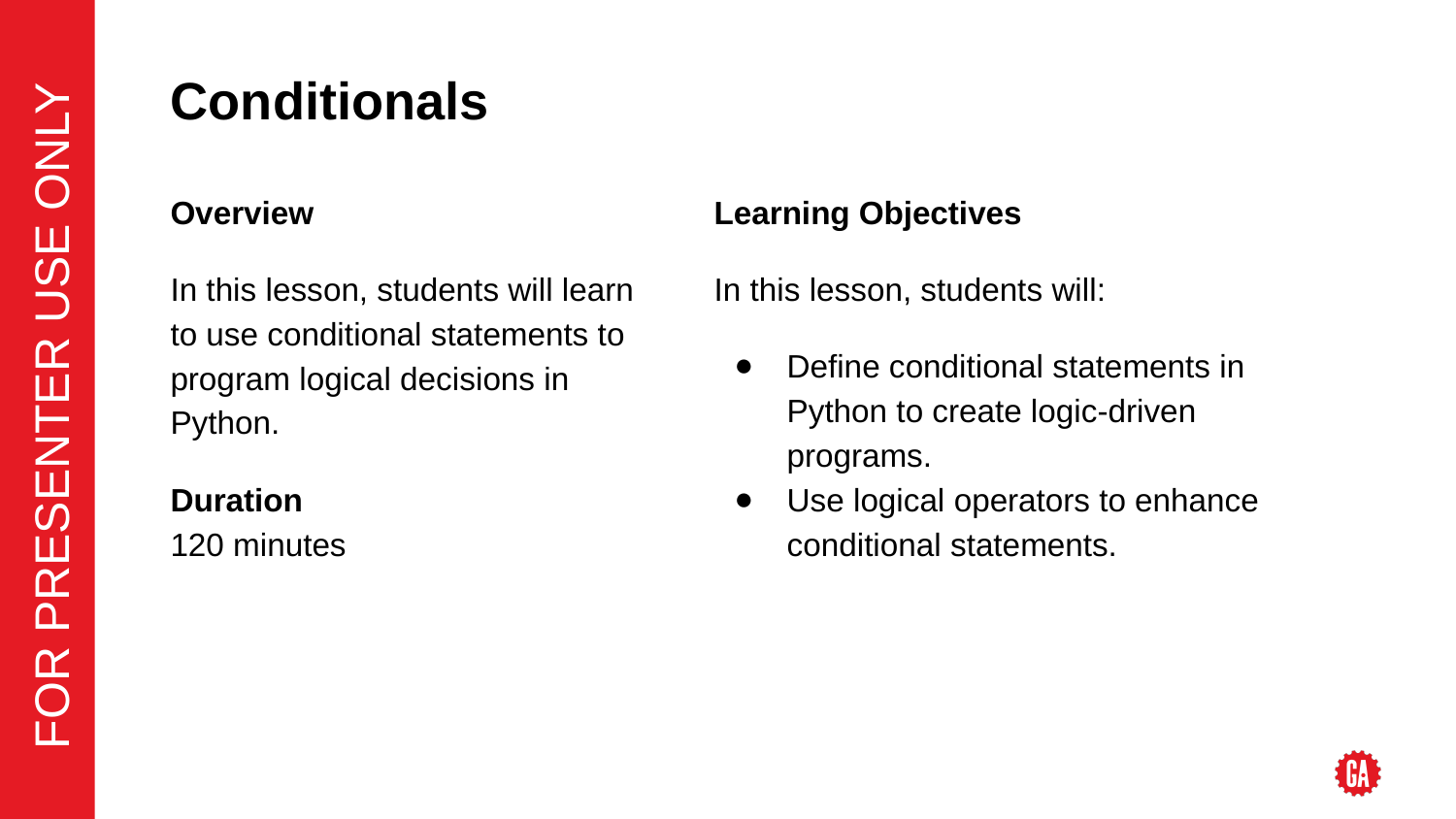

# Conditionals

Overview
In this lesson, students will learn to use conditional statements to program logical decisions in Python.
Duration
120 minutes

Learning Objectives
In this lesson, students will:
Define conditional statements in Python to create logic-driven programs.
Use logical operators to enhance conditional statements.